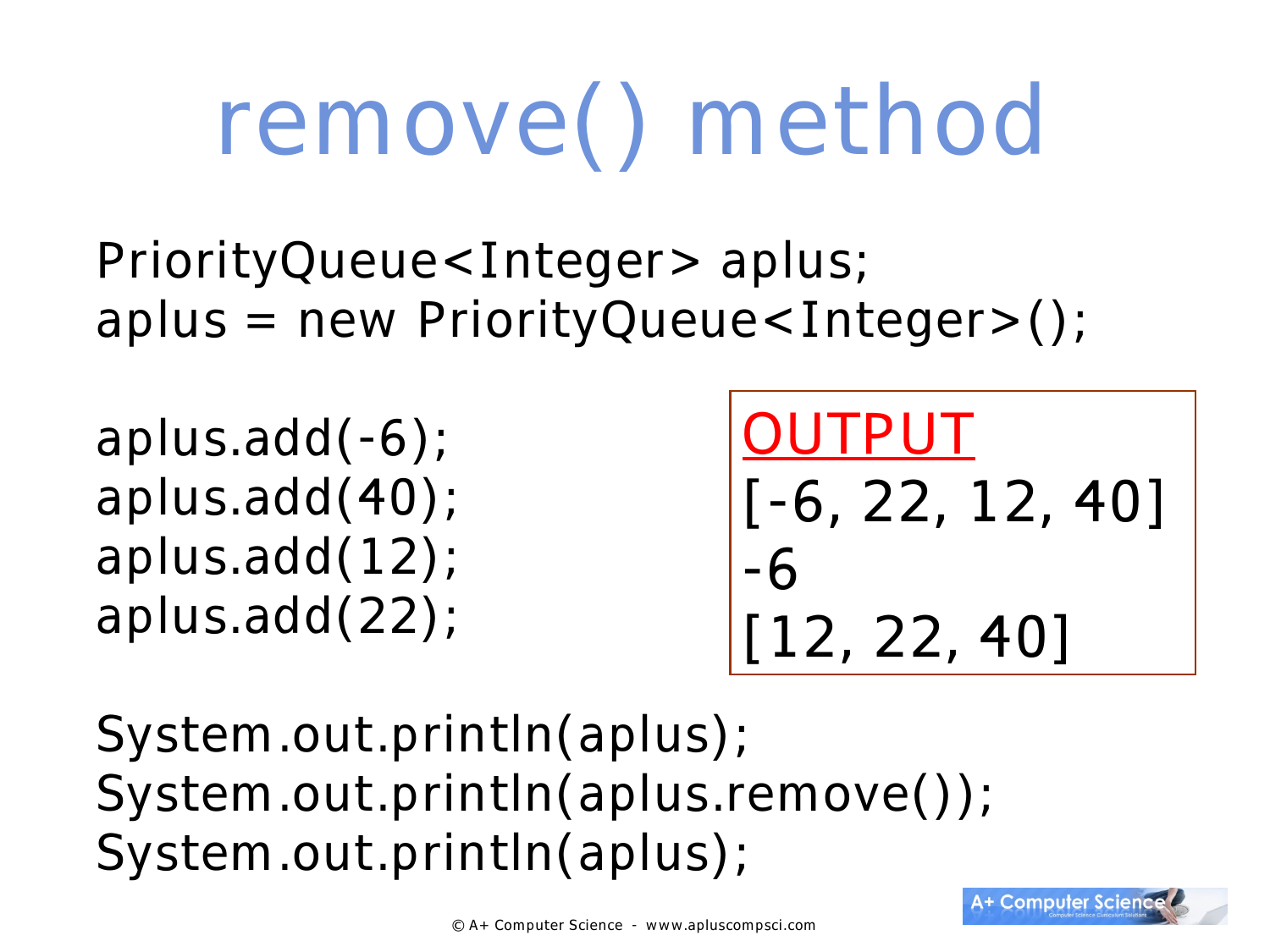

remove() method
PriorityQueue<Integer> aplus;
aplus = new PriorityQueue<Integer>();

aplus.add(-6);
aplus.add(40);
aplus.add(12);
aplus.add(22);

System.out.println(aplus);
System.out.println(aplus.remove());
System.out.println(aplus);
OUTPUT
[-6, 22, 12, 40]
-6
[12, 22, 40]

© A+ Computer Science  -  www.apluscompsci.com